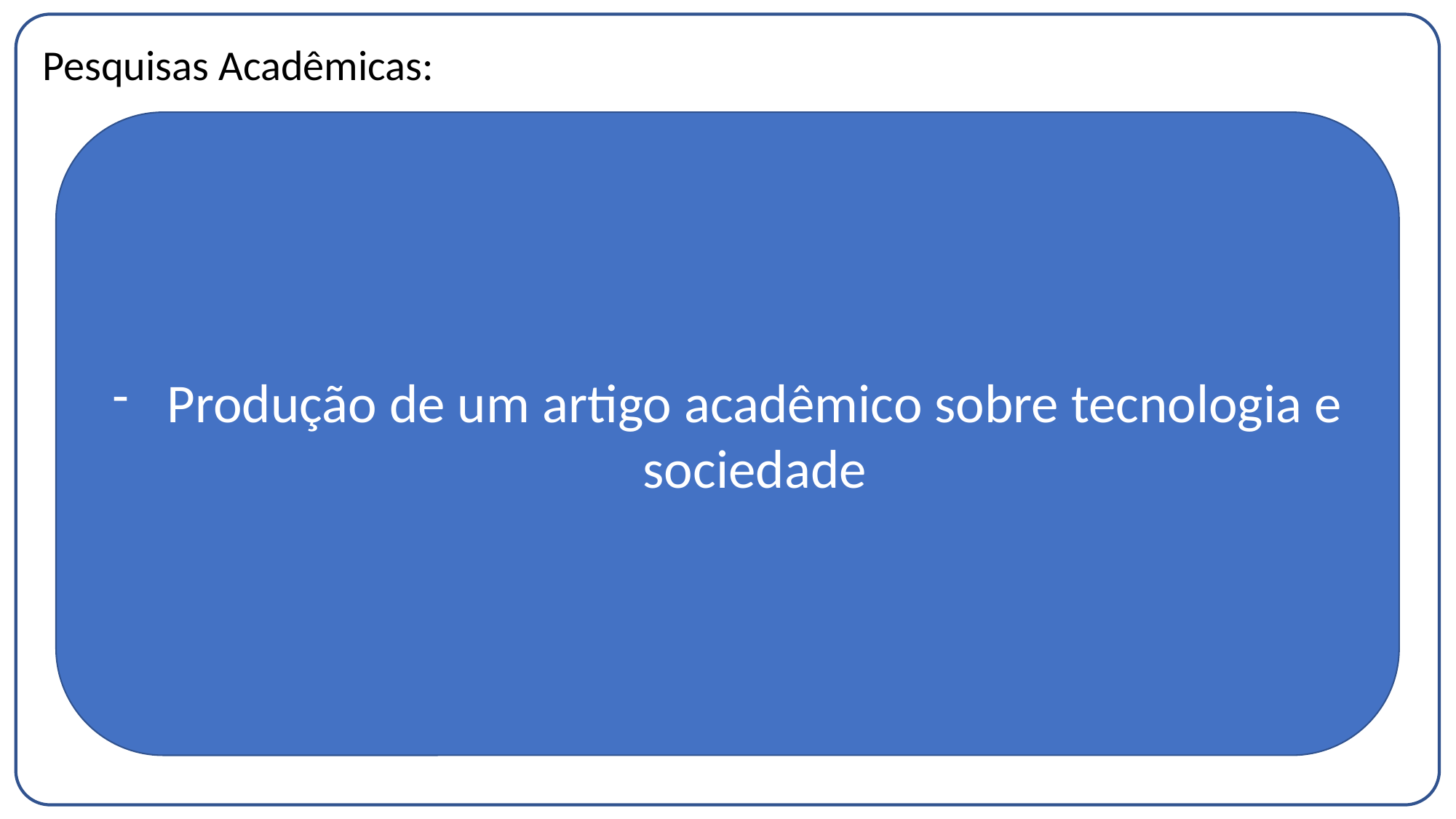

# Pesquisas Acadêmicas:
Produção de um artigo acadêmico sobre tecnologia e sociedade